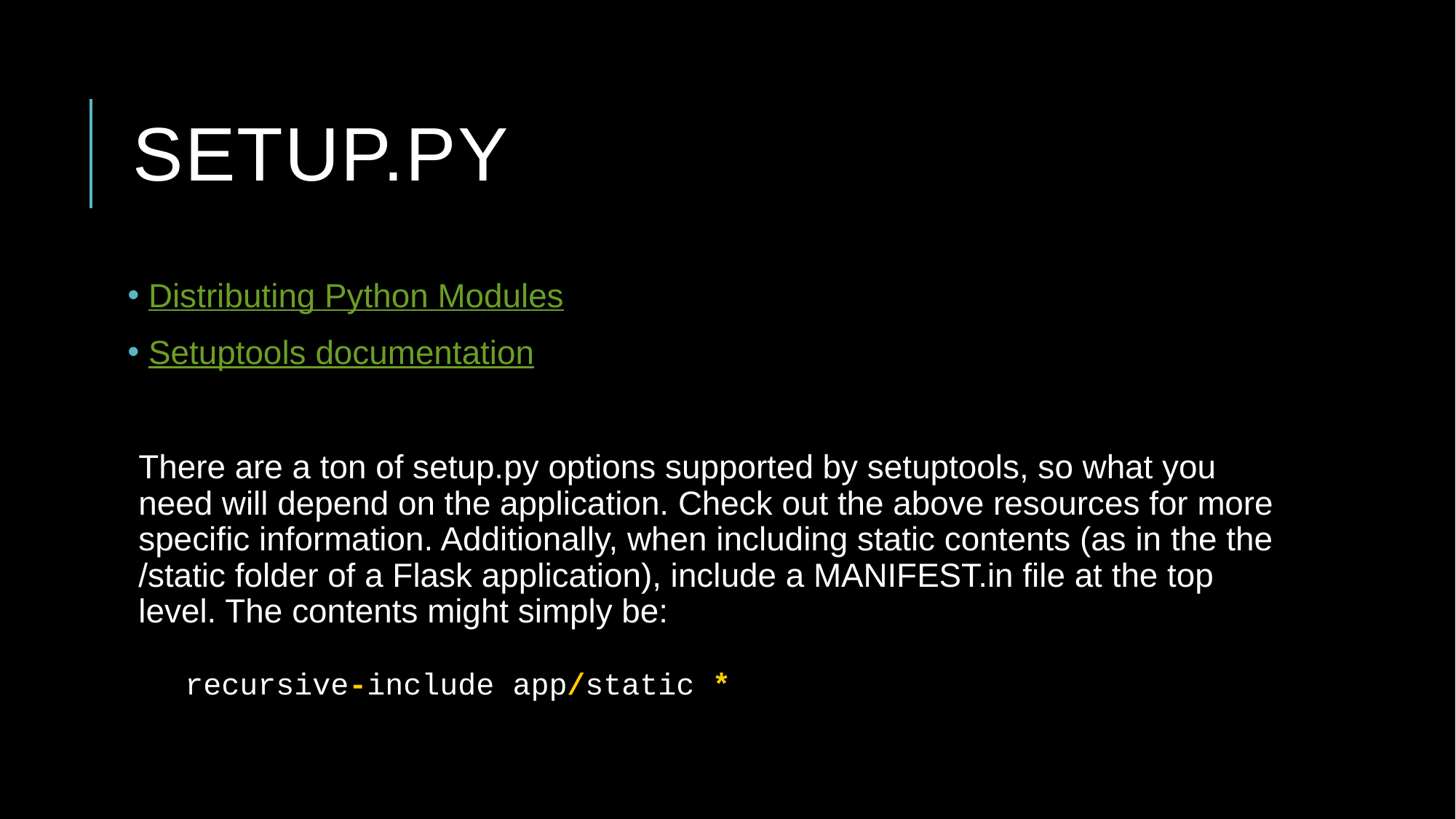

# Setup.py
 Distributing Python Modules
 Setuptools documentation

There are a ton of setup.py options supported by setuptools, so what you need will depend on the application. Check out the above resources for more specific information. Additionally, when including static contents (as in the the /static folder of a Flask application), include a MANIFEST.in file at the top level. The contents might simply be:
     recursive-include app/static *